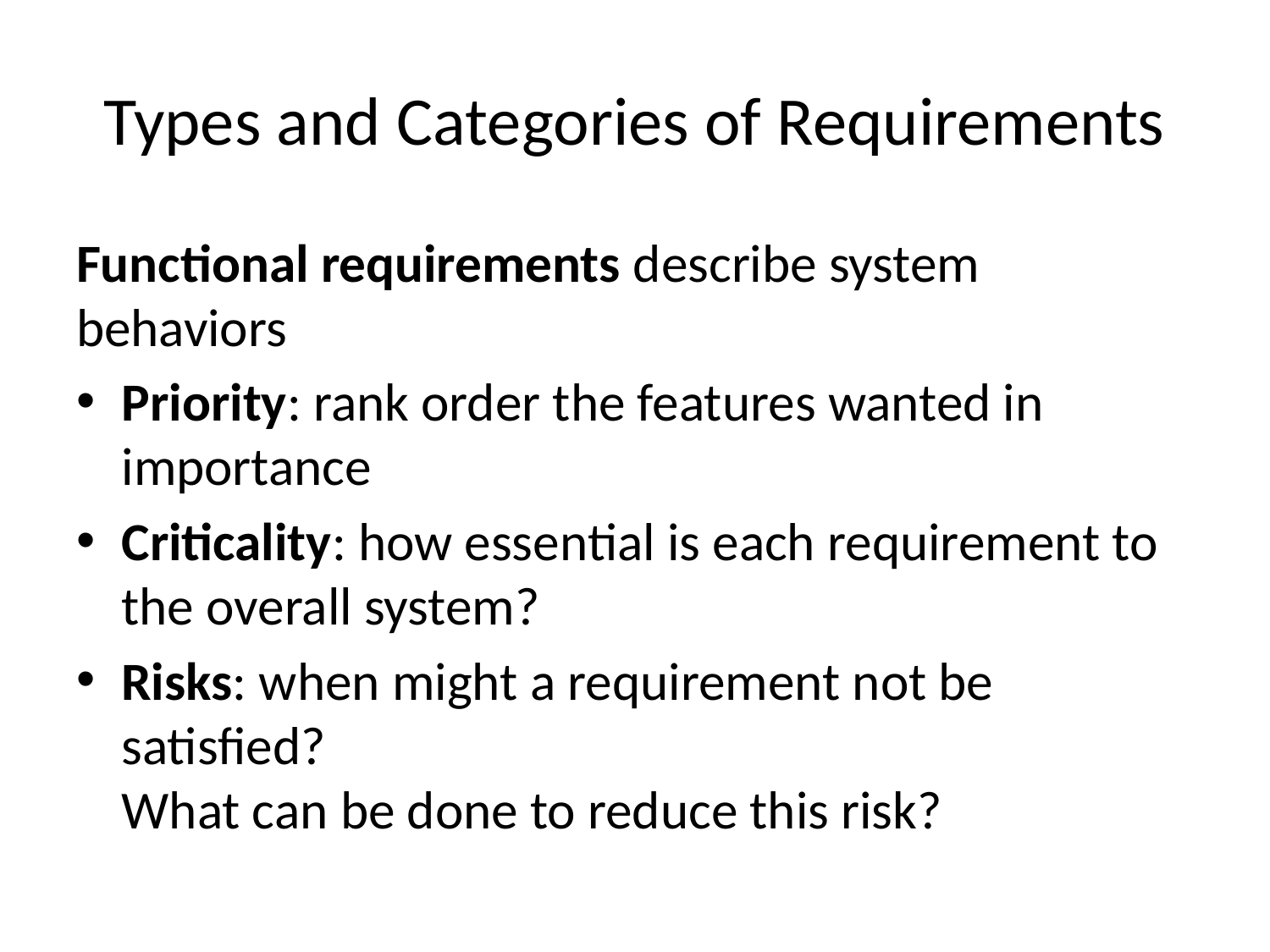

# Types and Categories of Requirements
Functional requirements describe system behaviors
Priority: rank order the features wanted in importance
Criticality: how essential is each requirement to the overall system?
Risks: when might a requirement not be satisfied?
What can be done to reduce this risk?